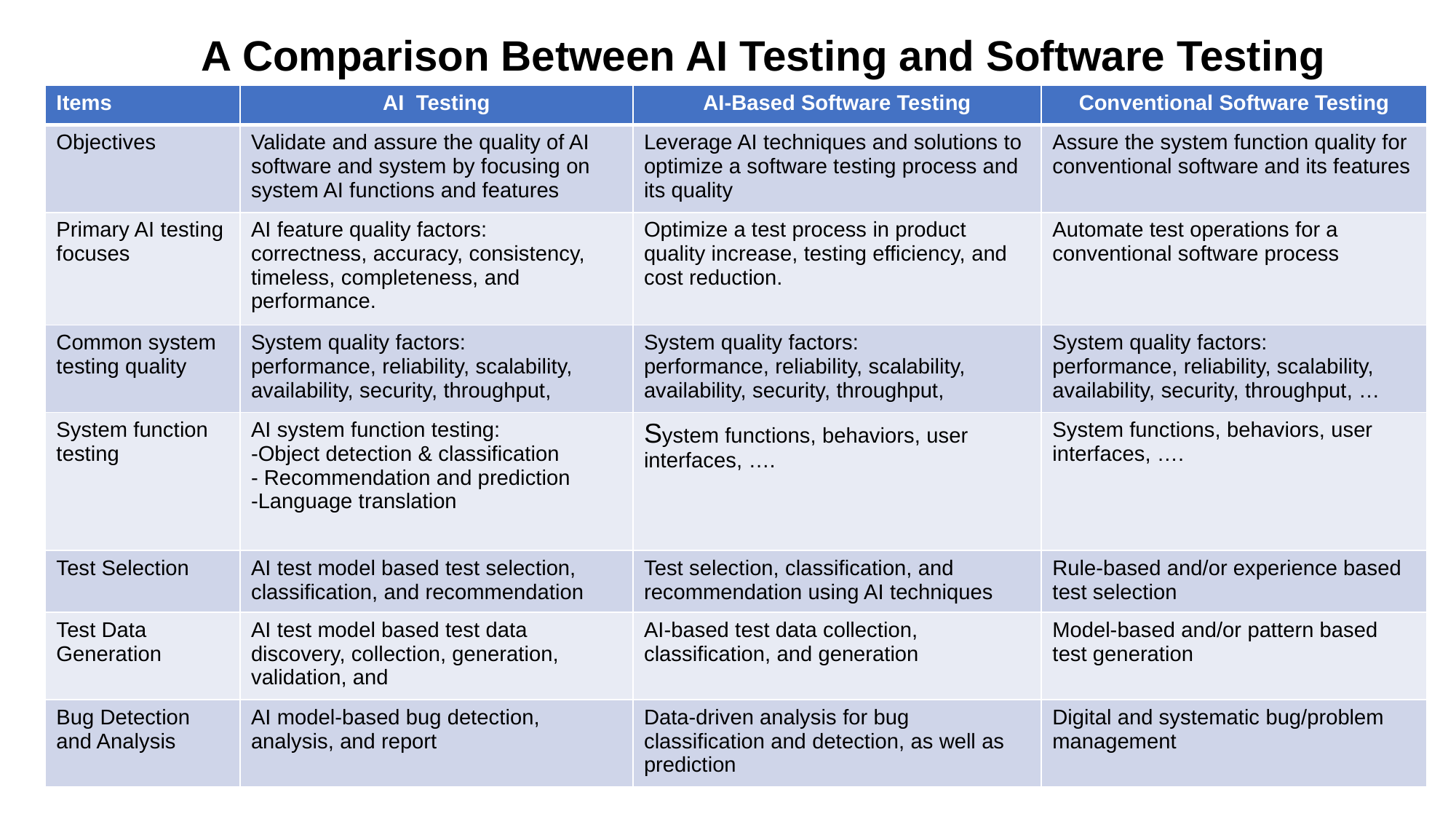

A Comparison Between AI Testing and Software Testing
| Items | AI Testing | AI-Based Software Testing | Conventional Software Testing |
| --- | --- | --- | --- |
| Objectives | Validate and assure the quality of AI software and system by focusing on system AI functions and features | Leverage AI techniques and solutions to optimize a software testing process and its quality | Assure the system function quality for conventional software and its features |
| Primary AI testing focuses | AI feature quality factors: correctness, accuracy, consistency, timeless, completeness, and performance. | Optimize a test process in product quality increase, testing efficiency, and cost reduction. | Automate test operations for a conventional software process |
| Common system testing quality | System quality factors: performance, reliability, scalability, availability, security, throughput, | System quality factors: performance, reliability, scalability, availability, security, throughput, | System quality factors: performance, reliability, scalability, availability, security, throughput, … |
| System function testing | AI system function testing: -Object detection & classification - Recommendation and prediction -Language translation | System functions, behaviors, user interfaces, …. | System functions, behaviors, user interfaces, …. |
| Test Selection | AI test model based test selection, classification, and recommendation | Test selection, classification, and recommendation using AI techniques | Rule-based and/or experience based test selection |
| Test Data Generation | AI test model based test data discovery, collection, generation, validation, and | AI-based test data collection, classification, and generation | Model-based and/or pattern based test generation |
| Bug Detection and Analysis | AI model-based bug detection, analysis, and report | Data-driven analysis for bug classification and detection, as well as prediction | Digital and systematic bug/problem management |